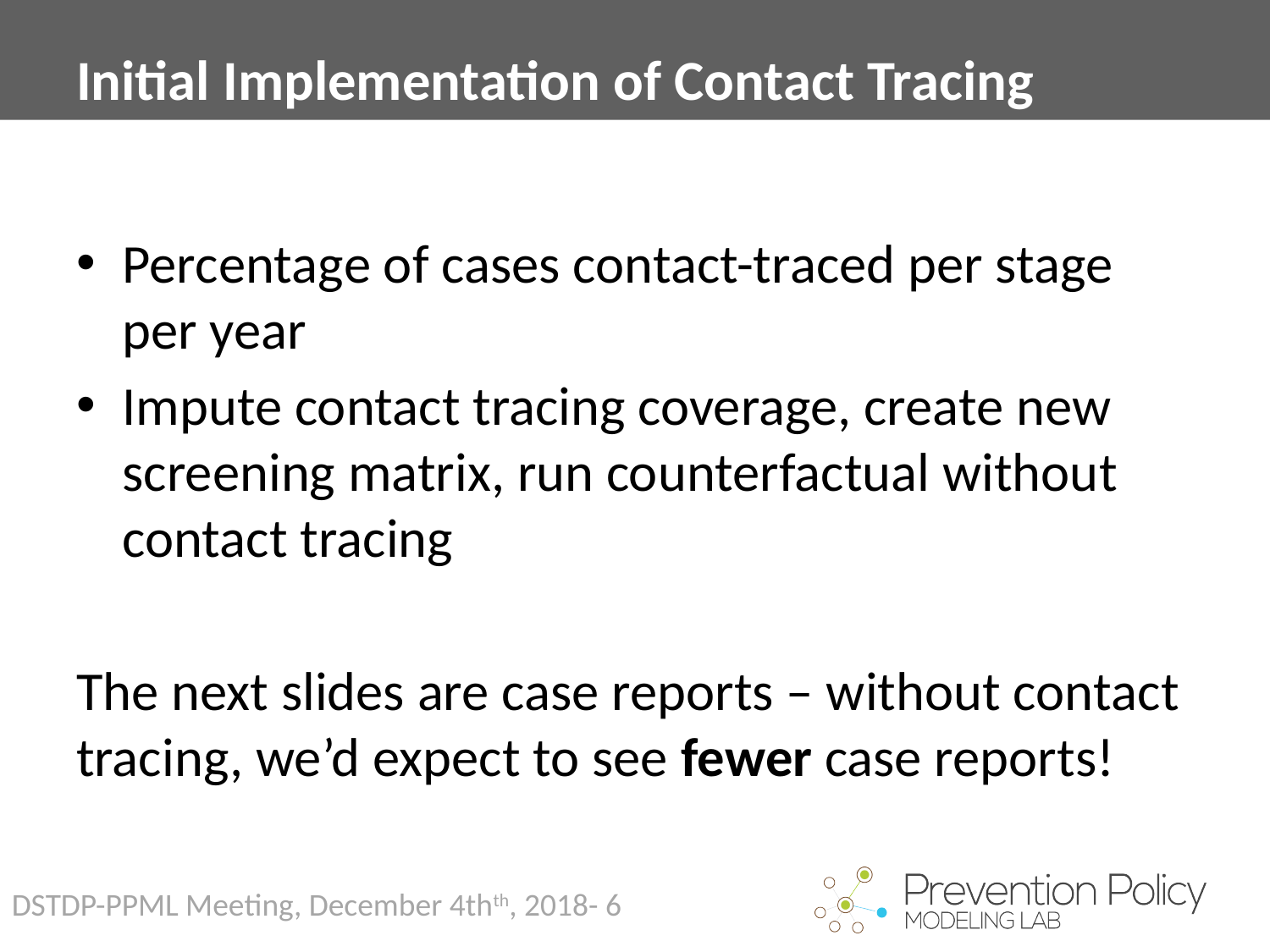

# Initial Implementation of Contact Tracing
Percentage of cases contact-traced per stage per year
Impute contact tracing coverage, create new screening matrix, run counterfactual without contact tracing

The next slides are case reports – without contact tracing, we’d expect to see fewer case reports!